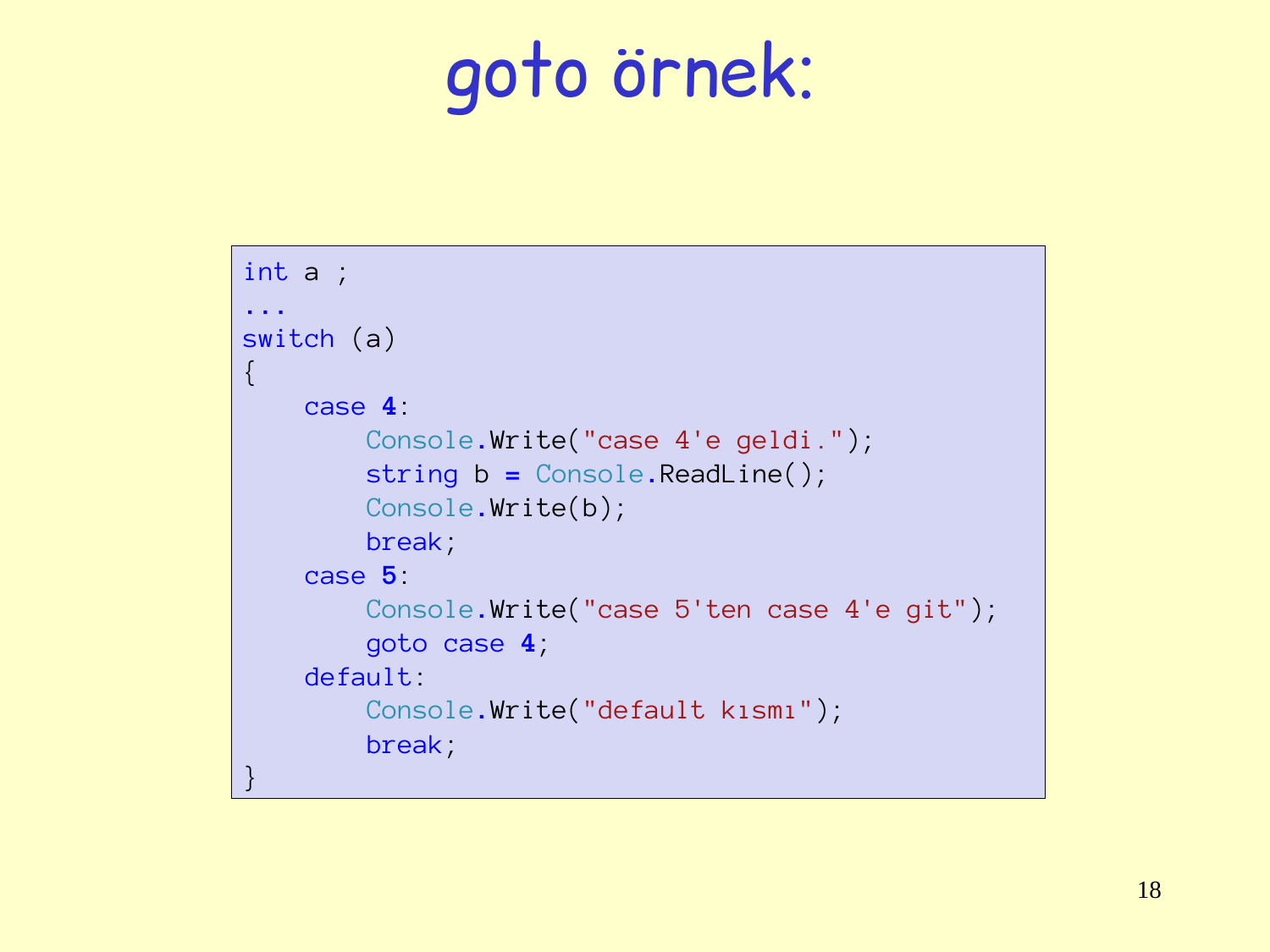

# goto örnek:
int a ;
...
switch (a)
{
    case 4:
        Console.Write("case 4'e geldi.");
        string b = Console.ReadLine();
        Console.Write(b);
        break;
    case 5:
        Console.Write("case 5'ten case 4'e git");
        goto case 4;
    default:
        Console.Write("default kısmı");
        break;
}
18